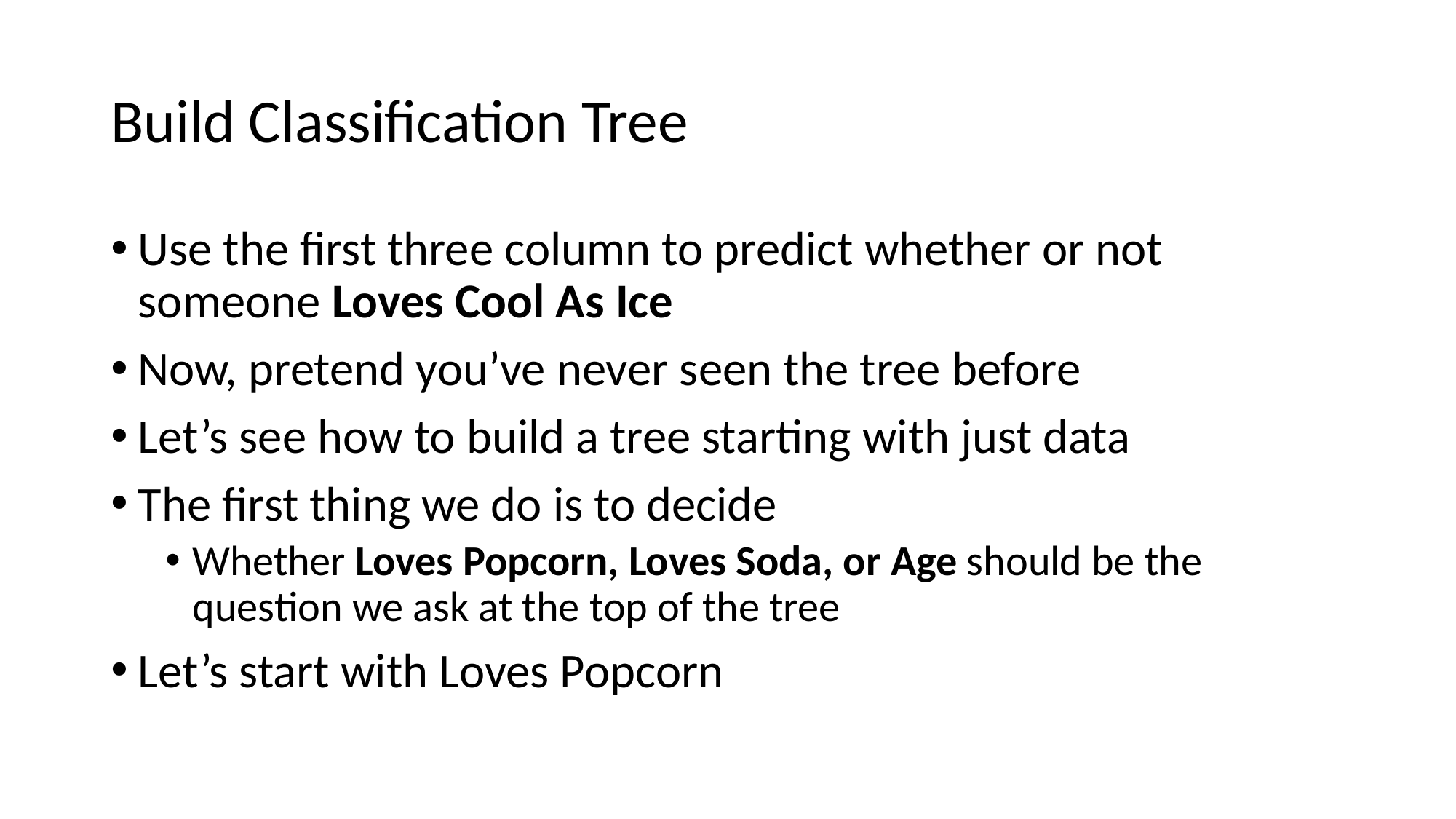

# Build Classification Tree
Use the first three column to predict whether or not someone Loves Cool As Ice
Now, pretend you’ve never seen the tree before
Let’s see how to build a tree starting with just data
The first thing we do is to decide
Whether Loves Popcorn, Loves Soda, or Age should be the question we ask at the top of the tree
Let’s start with Loves Popcorn